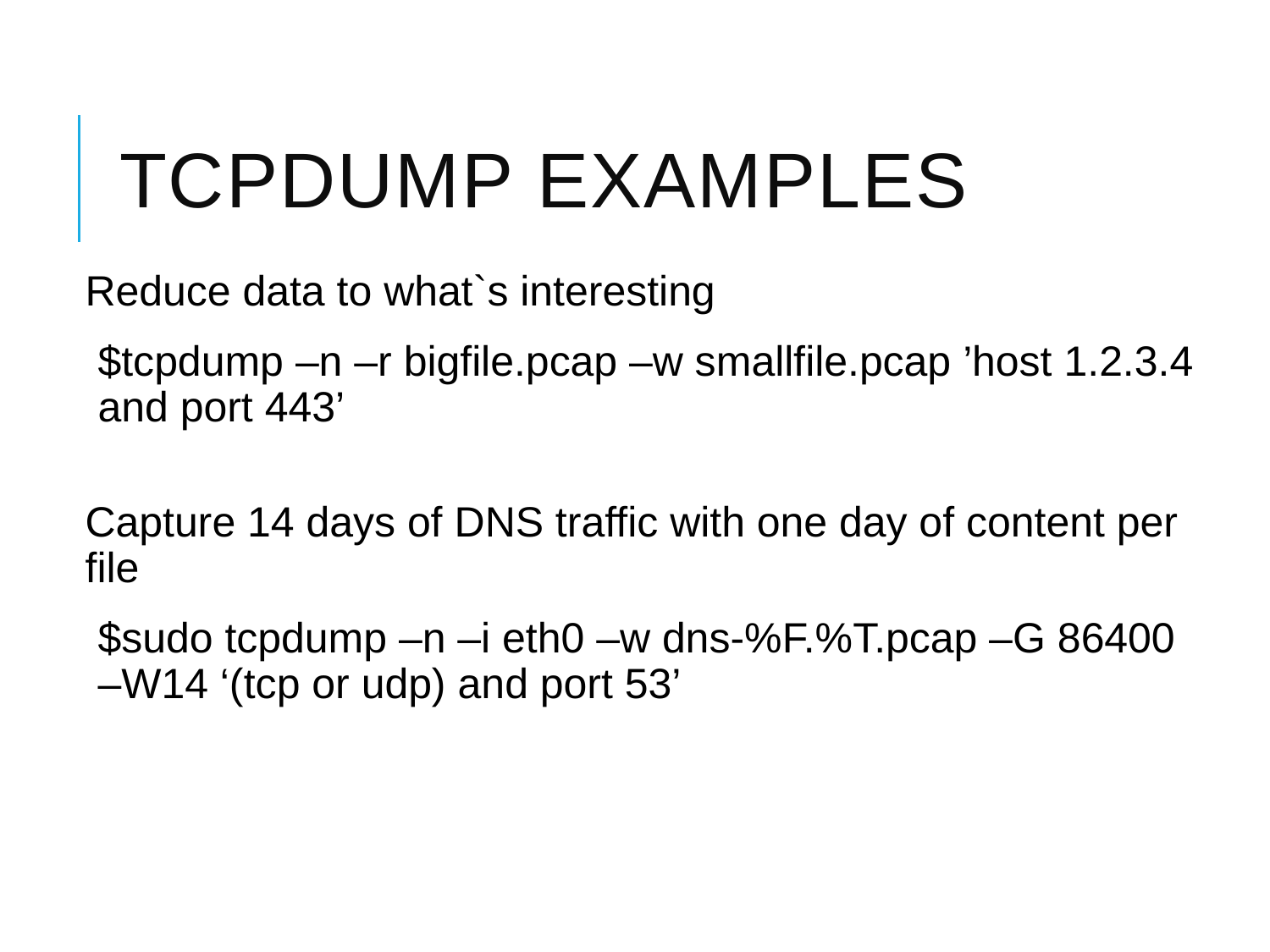

# Tcpdump examples
Reduce data to what`s interesting
$tcpdump –n –r bigfile.pcap –w smallfile.pcap ’host 1.2.3.4 and port 443’

Capture 14 days of DNS traffic with one day of content per file
$sudo tcpdump –n –i eth0 –w dns-%F.%T.pcap –G 86400 –W14 ‘(tcp or udp) and port 53’